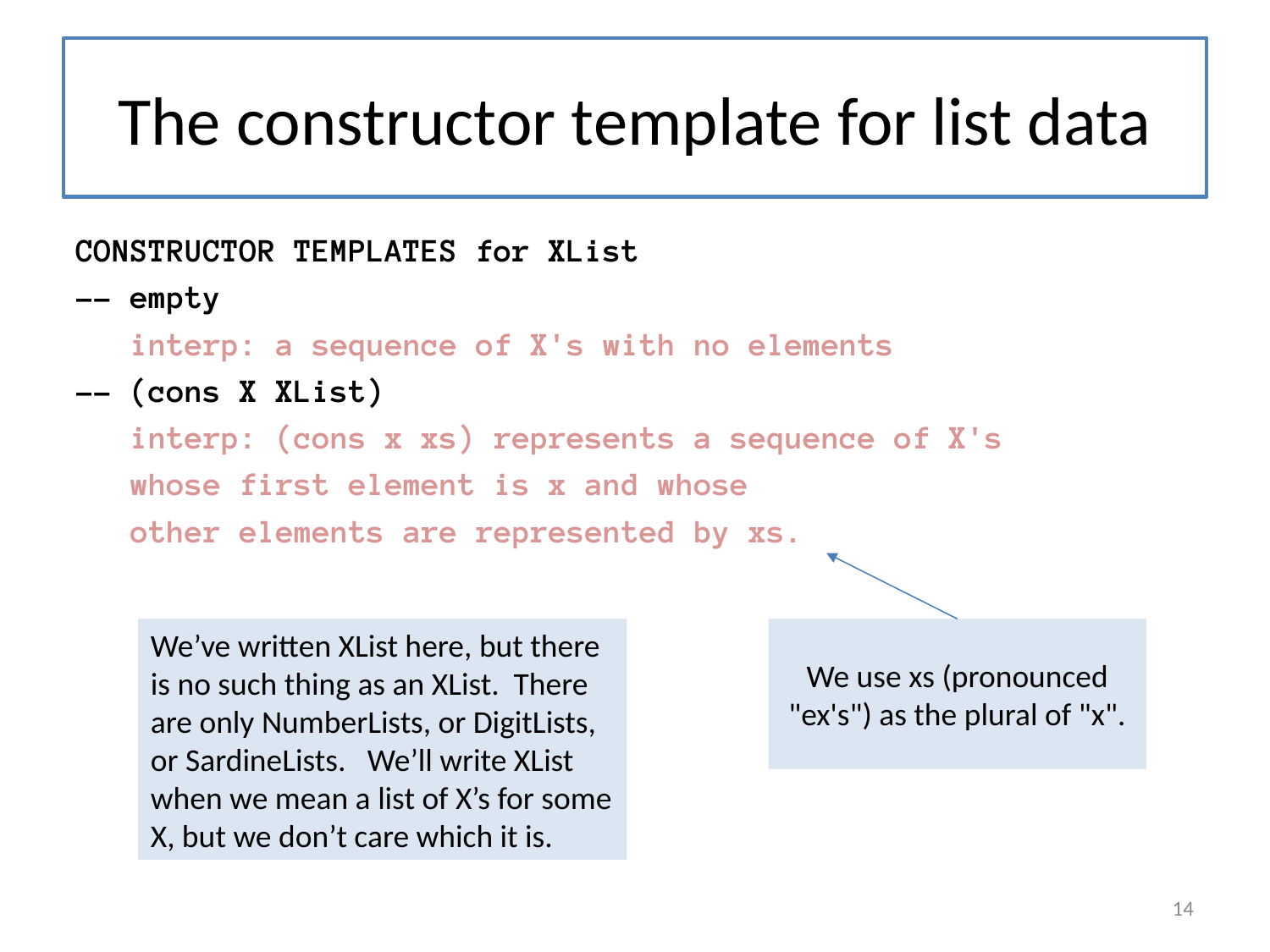

# The constructor template for list data
CONSTRUCTOR TEMPLATES for XList
-- empty
   interp: a sequence of X's with no elements
-- (cons X XList)
   interp: (cons x xs) represents a sequence of X's
   whose first element is x and whose
   other elements are represented by xs.

We’ve written XList here, but there is no such thing as an XList.  There are only NumberLists, or DigitLists, or SardineLists.   We’ll write XList when we mean a list of X’s for some X, but we don’t care which it is.
We use xs (pronounced "ex's") as the plural of "x".
14